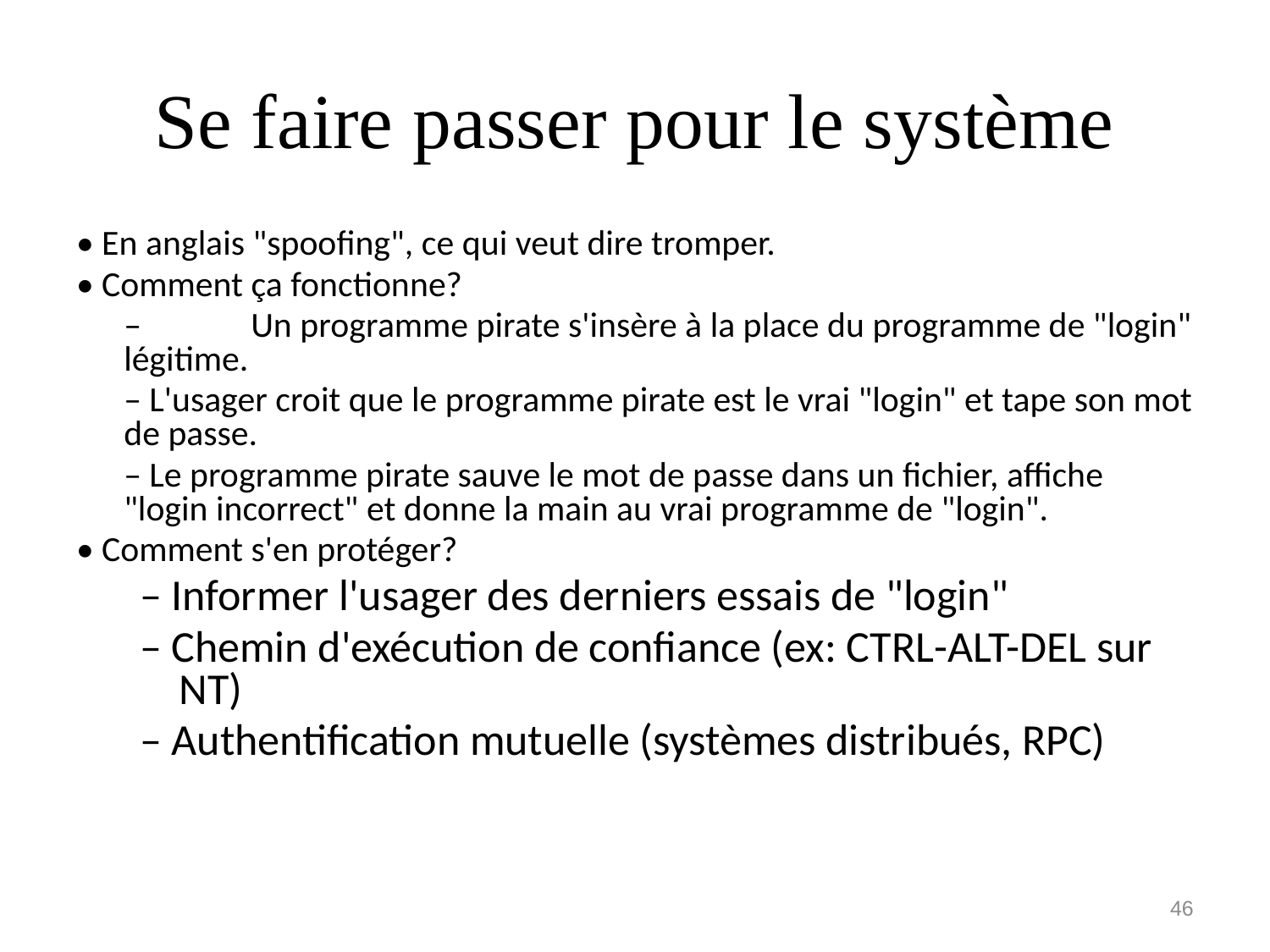

# Se faire passer pour le système
• En anglais "spoofing", ce qui veut dire tromper.
• Comment ça fonctionne?
	– 	Un programme pirate s'insère à la place du programme de "login" légitime.
	– L'usager croit que le programme pirate est le vrai "login" et tape son mot de passe.
	– Le programme pirate sauve le mot de passe dans un fichier, affiche "login incorrect" et donne la main au vrai programme de "login".
• Comment s'en protéger?
– Informer l'usager des derniers essais de "login"
– Chemin d'exécution de confiance (ex: CTRL-ALT-DEL sur NT)
– Authentification mutuelle (systèmes distribués, RPC)

46